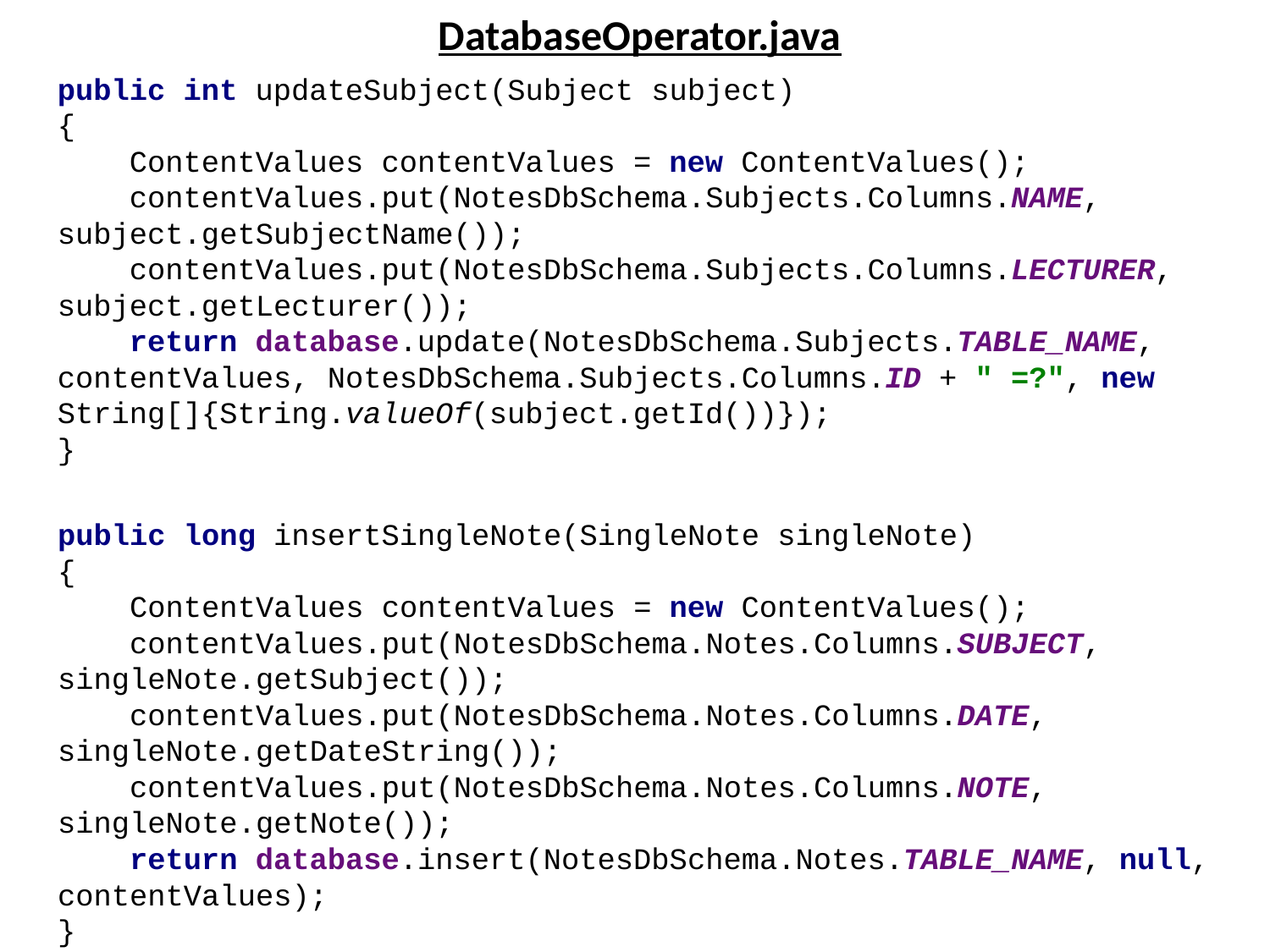

DatabaseOperator.java
public int updateSubject(Subject subject)
{
    ContentValues contentValues = new ContentValues();
    contentValues.put(NotesDbSchema.Subjects.Columns.NAME, subject.getSubjectName());
    contentValues.put(NotesDbSchema.Subjects.Columns.LECTURER, subject.getLecturer());
    return database.update(NotesDbSchema.Subjects.TABLE_NAME, contentValues, NotesDbSchema.Subjects.Columns.ID + " =?", new String[]{String.valueOf(subject.getId())});
}
public long insertSingleNote(SingleNote singleNote)
{
    ContentValues contentValues = new ContentValues();
    contentValues.put(NotesDbSchema.Notes.Columns.SUBJECT, singleNote.getSubject());
    contentValues.put(NotesDbSchema.Notes.Columns.DATE, singleNote.getDateString());
    contentValues.put(NotesDbSchema.Notes.Columns.NOTE, singleNote.getNote());
    return database.insert(NotesDbSchema.Notes.TABLE_NAME, null, contentValues);
}